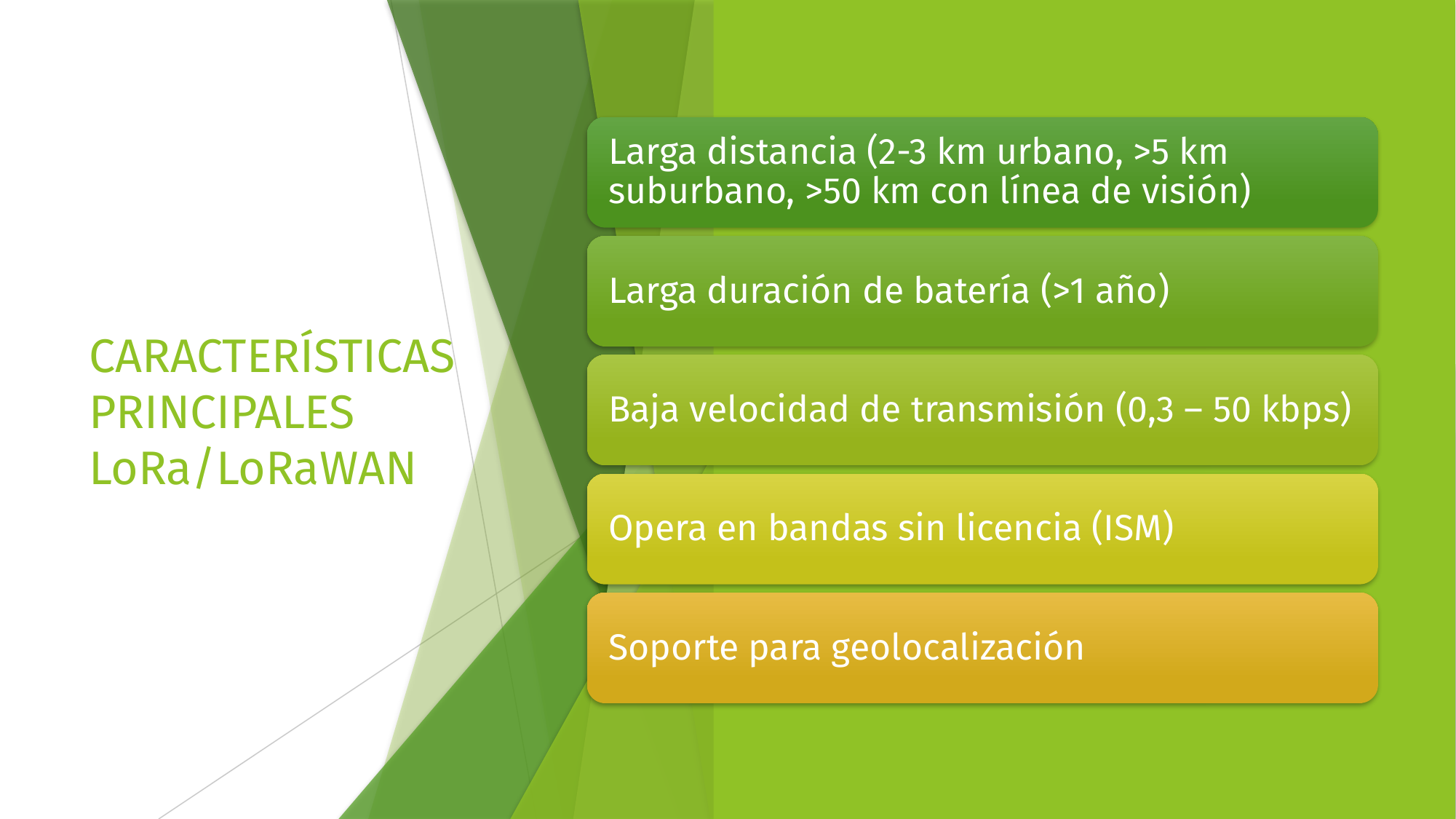

Larga distancia (2-3 km urbano, >5 km suburbano, >50 km con línea de visión)
Larga duración de batería (>1 año)
Baja velocidad de transmisión (0,3 – 50 kbps)
Opera en bandas sin licencia (ISM)
Soporte para geolocalización
# CARACTERÍSTICAS PRINCIPALES LoRa/LoRaWAN